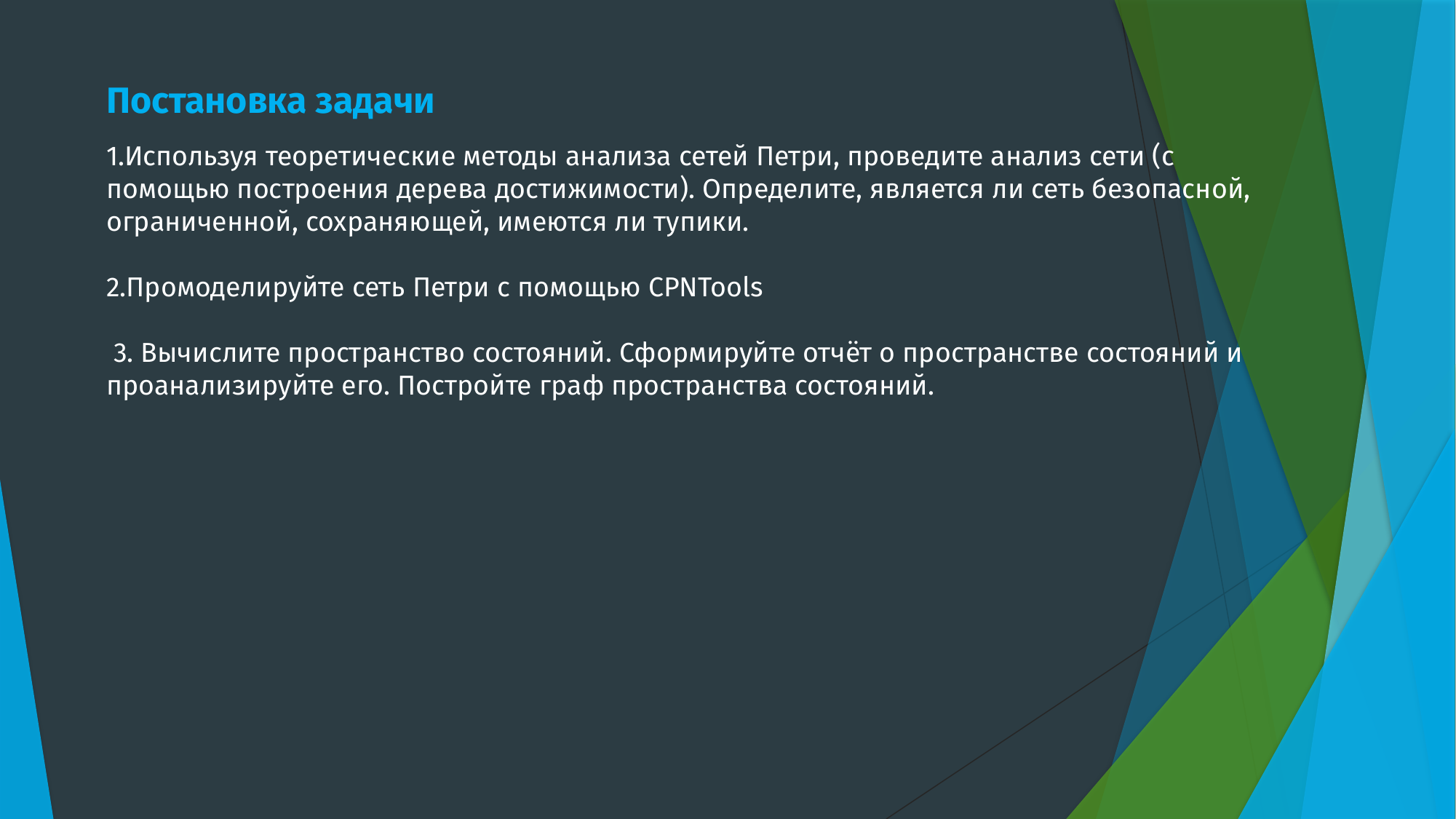

# Постановка задачи
1.Используя теоретические методы анализа сетей Петри, проведите анализ сети (с помощью построения дерева достижимости). Определите, является ли сеть безопасной, ограниченной, сохраняющей, имеются ли тупики.

2.Промоделируйте сеть Петри с помощью CPNTools

 3. Вычислите пространство состояний. Сформируйте отчёт о пространстве состояний и проанализируйте его. Постройте граф пространства состояний.